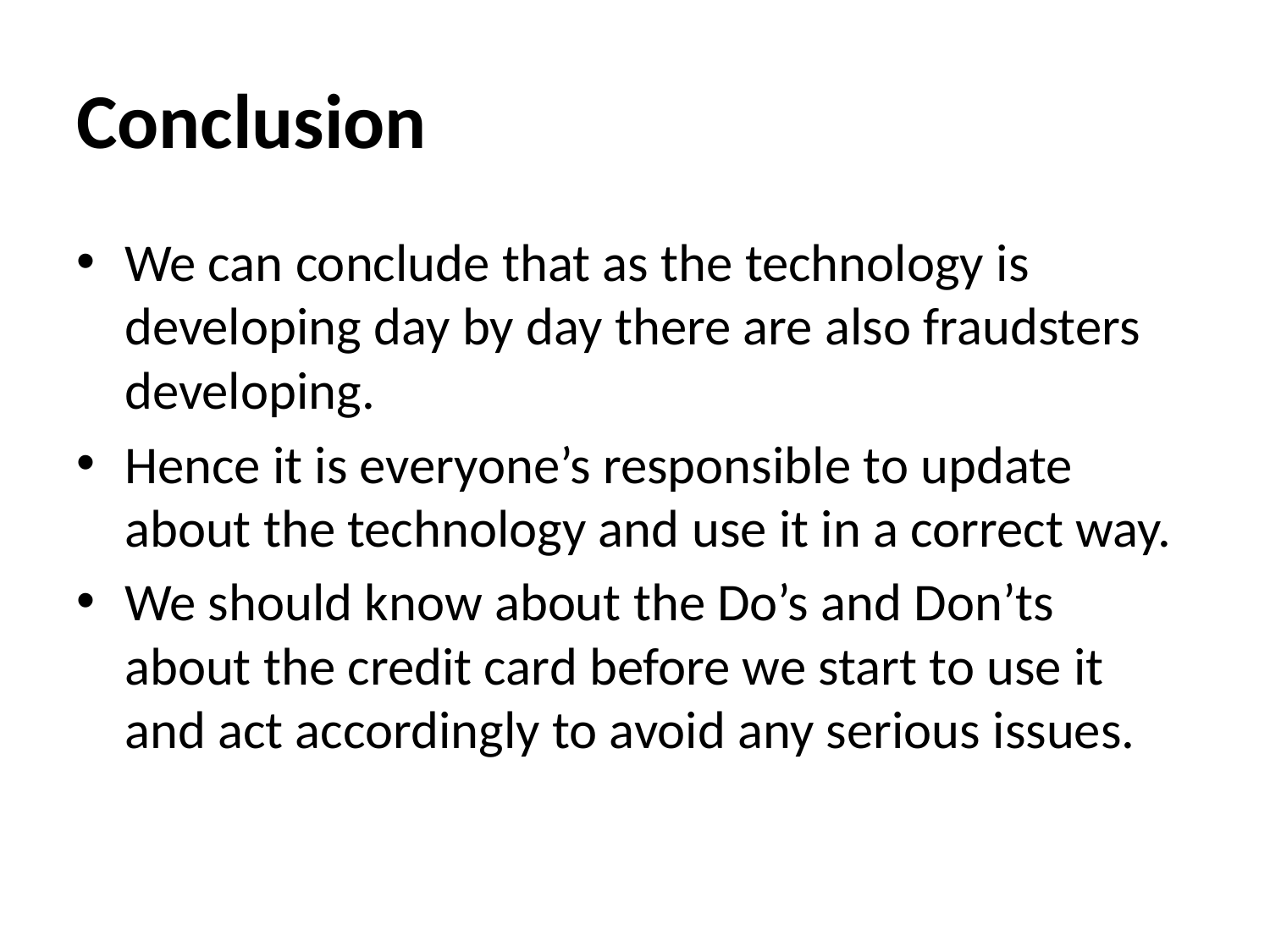

# Conclusion
We can conclude that as the technology is developing day by day there are also fraudsters developing.
Hence it is everyone’s responsible to update about the technology and use it in a correct way.
We should know about the Do’s and Don’ts about the credit card before we start to use it and act accordingly to avoid any serious issues.